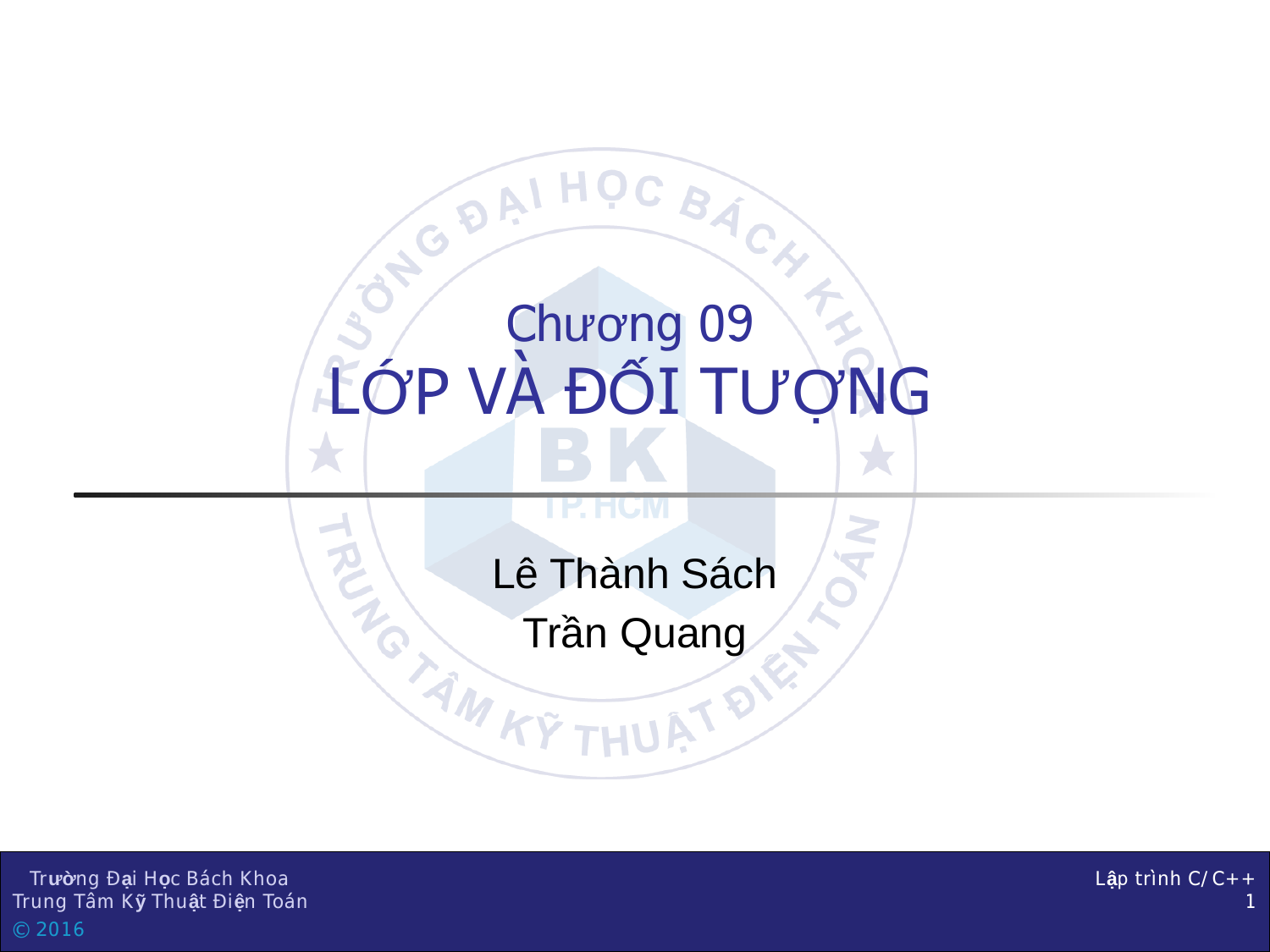

# Chương 09 LỚP VÀ ĐỐI TƯỢNG
Lê Thành Sách
Trần Quang